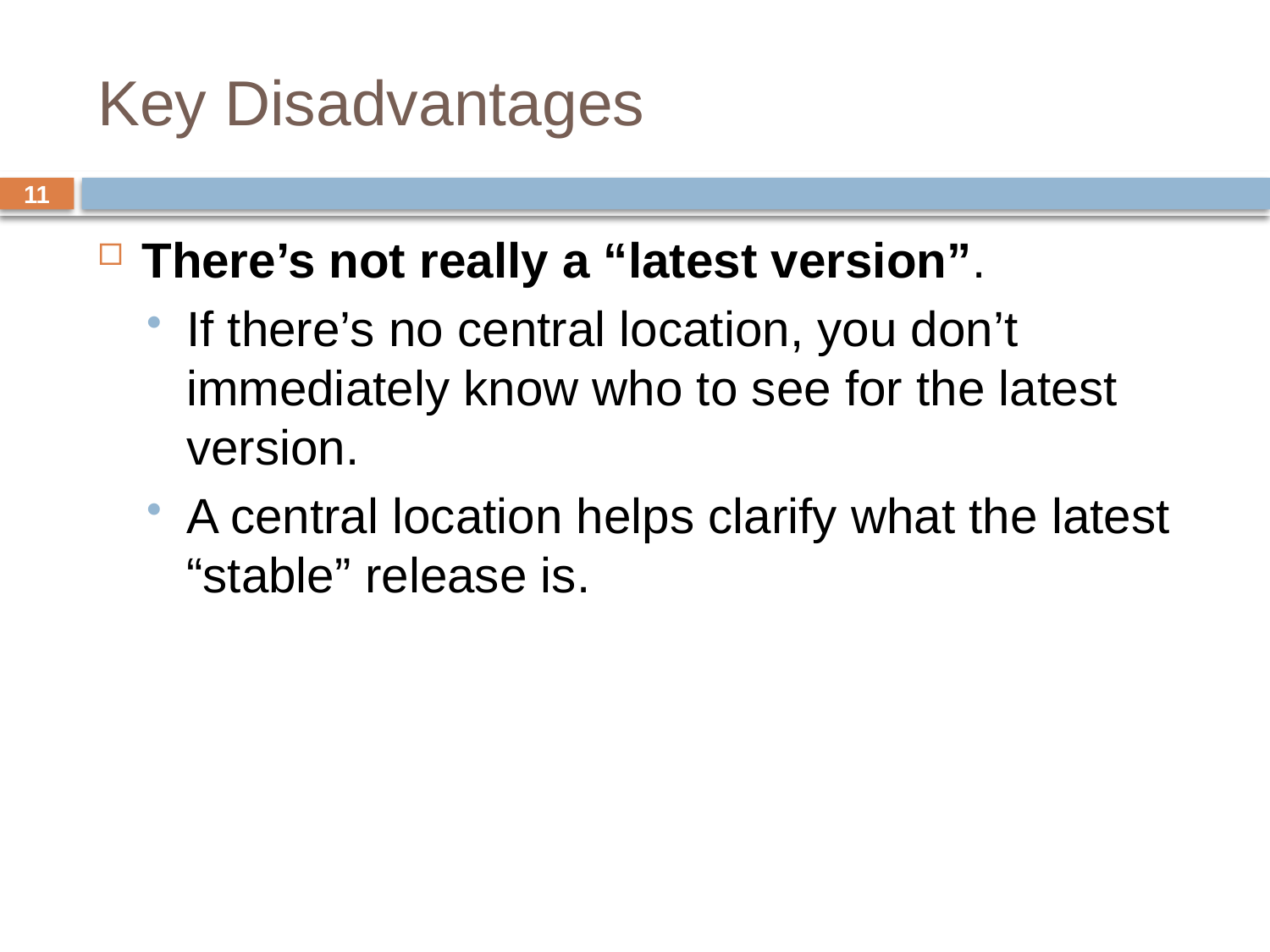

# Key Disadvantages
11
There’s not really a “latest version”.
If there’s no central location, you don’t immediately know who to see for the latest version.
A central location helps clarify what the latest “stable” release is.